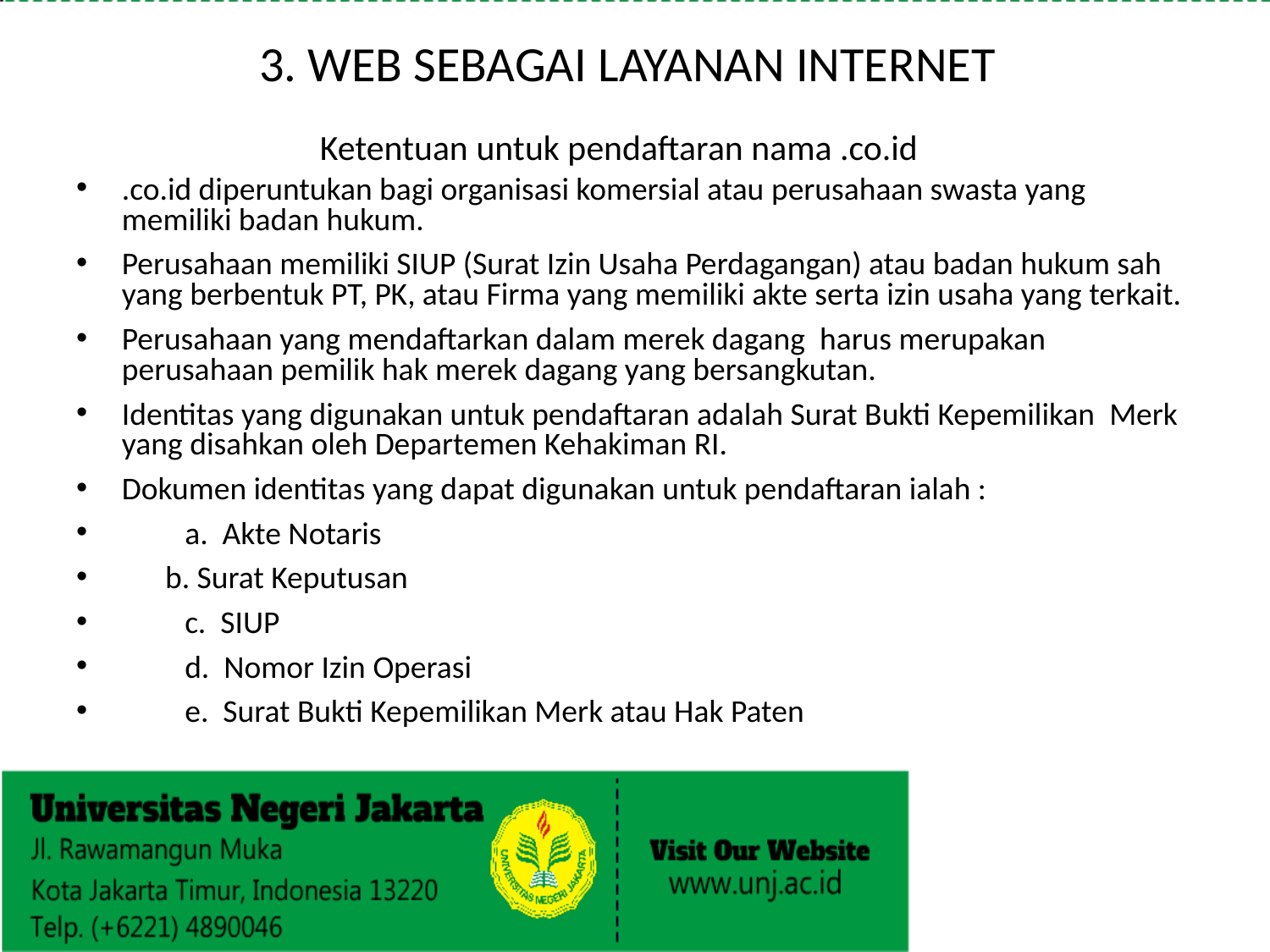

3. WEB SEBAGAI LAYANAN INTERNET

# Ketentuan untuk pendaftaran nama .co.id
.co.id diperuntukan bagi organisasi komersial atau perusahaan swasta yang  memiliki badan hukum.
Perusahaan memiliki SIUP (Surat Izin Usaha Perdagangan) atau badan hukum sah yang berbentuk PT, PK, atau Firma yang memiliki akte serta izin usaha yang terkait.
Perusahaan yang mendaftarkan dalam merek dagang  harus merupakan perusahaan pemilik hak merek dagang yang bersangkutan.
Identitas yang digunakan untuk pendaftaran adalah Surat Bukti Kepemilikan  Merk yang disahkan oleh Departemen Kehakiman RI.
Dokumen identitas yang dapat digunakan untuk pendaftaran ialah :
	a.  Akte Notaris
      b. Surat Keputusan
	c.  SIUP
	d.  Nomor Izin Operasi
	e.  Surat Bukti Kepemilikan Merk atau Hak Paten